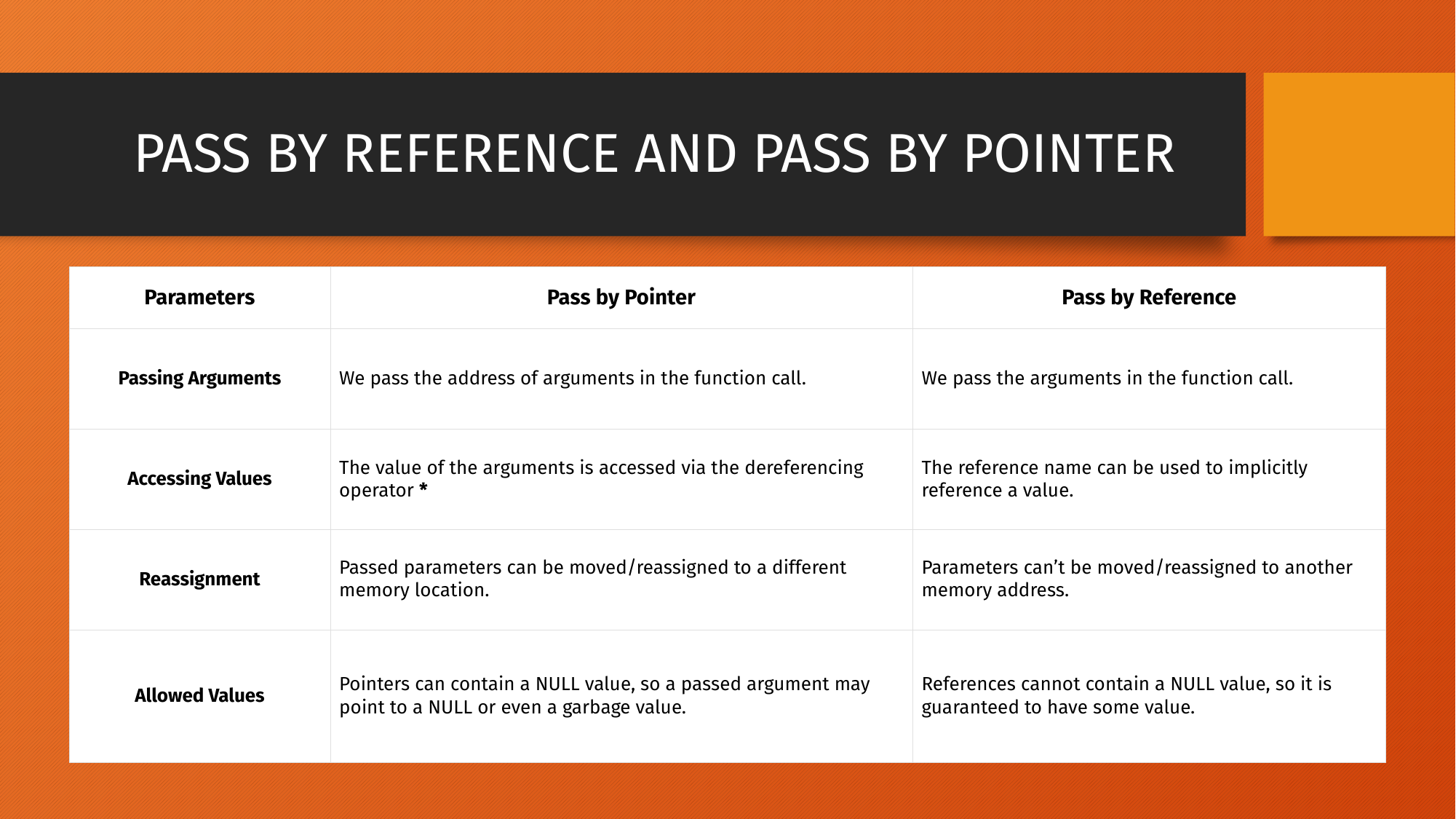

# PASS BY REFERENCE AND PASS BY POINTER
| Parameters | Pass by Pointer | Pass by Reference |
| --- | --- | --- |
| Passing Arguments | We pass the address of arguments in the function call. | We pass the arguments in the function call. |
| Accessing Values | The value of the arguments is accessed via the dereferencing operator \* | The reference name can be used to implicitly reference a value. |
| Reassignment | Passed parameters can be moved/reassigned to a different memory location. | Parameters can’t be moved/reassigned to another memory address. |
| Allowed Values | Pointers can contain a NULL value, so a passed argument may point to a NULL or even a garbage value. | References cannot contain a NULL value, so it is guaranteed to have some value. |